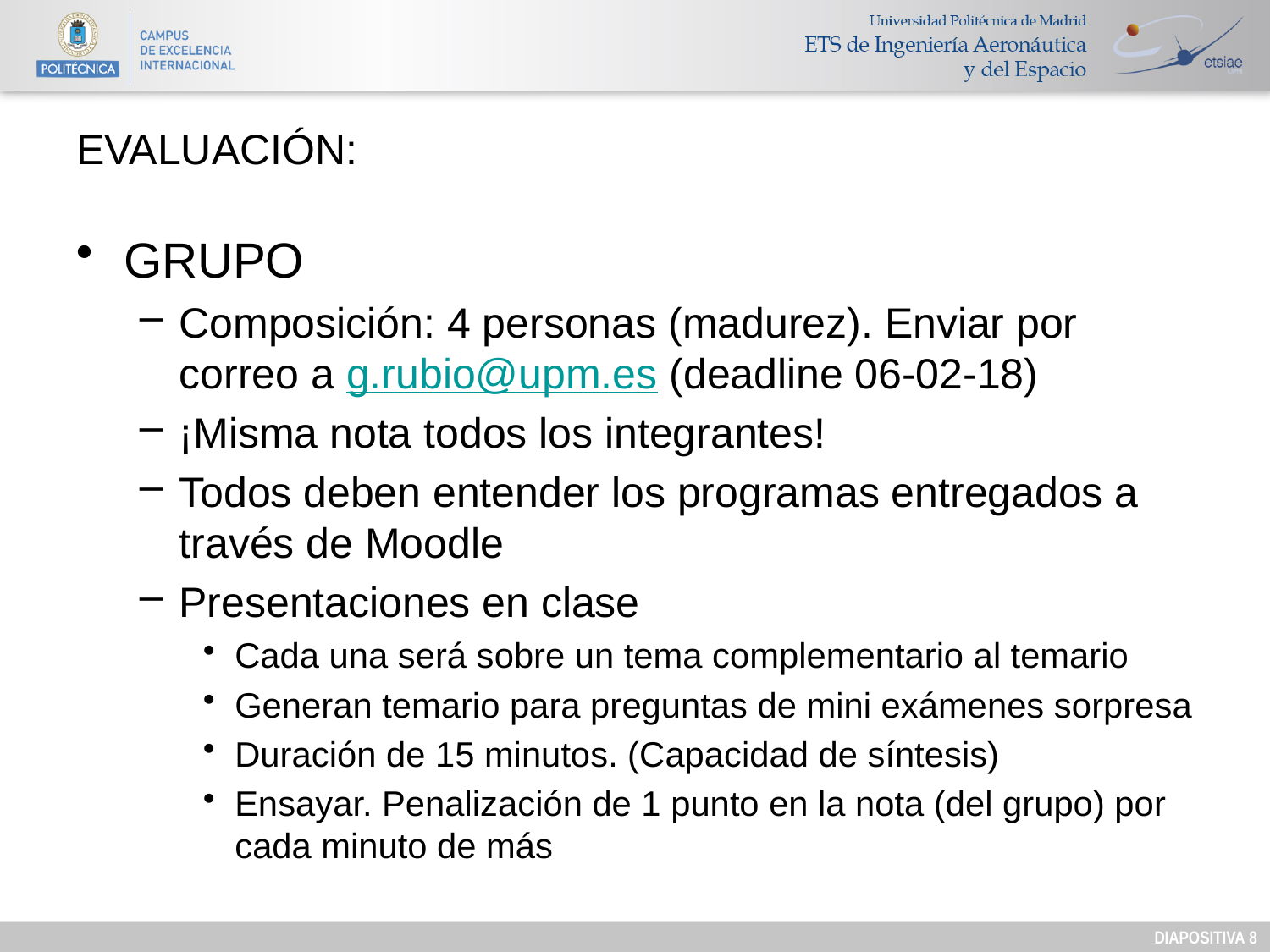

# EVALUACIÓN:
GRUPO
Composición: 4 personas (madurez). Enviar por correo a g.rubio@upm.es (deadline 06-02-18)
¡Misma nota todos los integrantes!
Todos deben entender los programas entregados a través de Moodle
Presentaciones en clase
Cada una será sobre un tema complementario al temario
Generan temario para preguntas de mini exámenes sorpresa
Duración de 15 minutos. (Capacidad de síntesis)
Ensayar. Penalización de 1 punto en la nota (del grupo) por cada minuto de más
DIAPOSITIVA 8